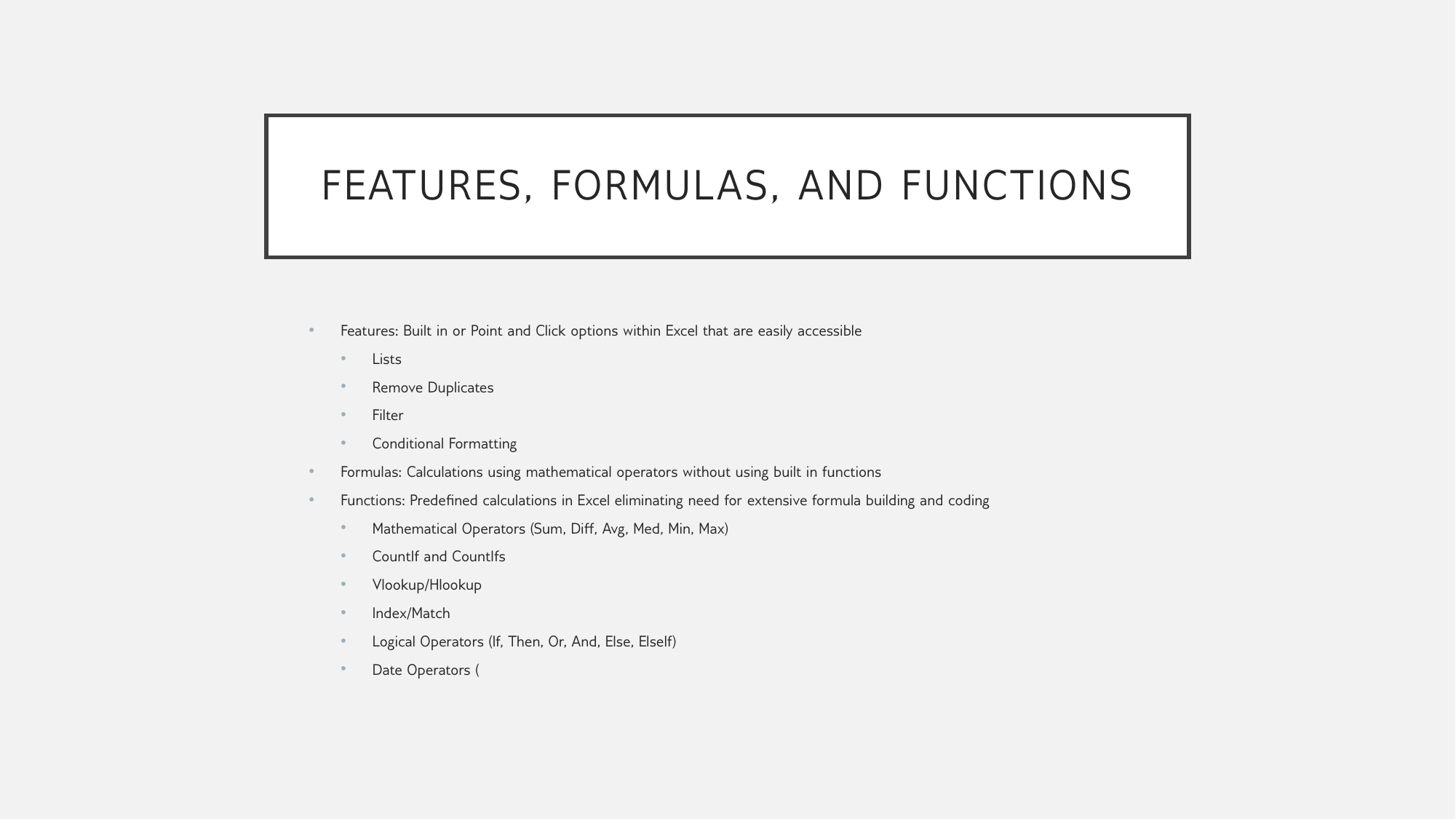

# Features, Formulas, and Functions
Features: Built in or Point and Click options within Excel that are easily accessible
Lists
Remove Duplicates
Filter
Conditional Formatting
Formulas: Calculations using mathematical operators without using built in functions
Functions: Predefined calculations in Excel eliminating need for extensive formula building and coding
Mathematical Operators (Sum, Diff, Avg, Med, Min, Max)
CountIf and CountIfs
Vlookup/Hlookup
Index/Match
Logical Operators (If, Then, Or, And, Else, ElseIf)
Date Operators (